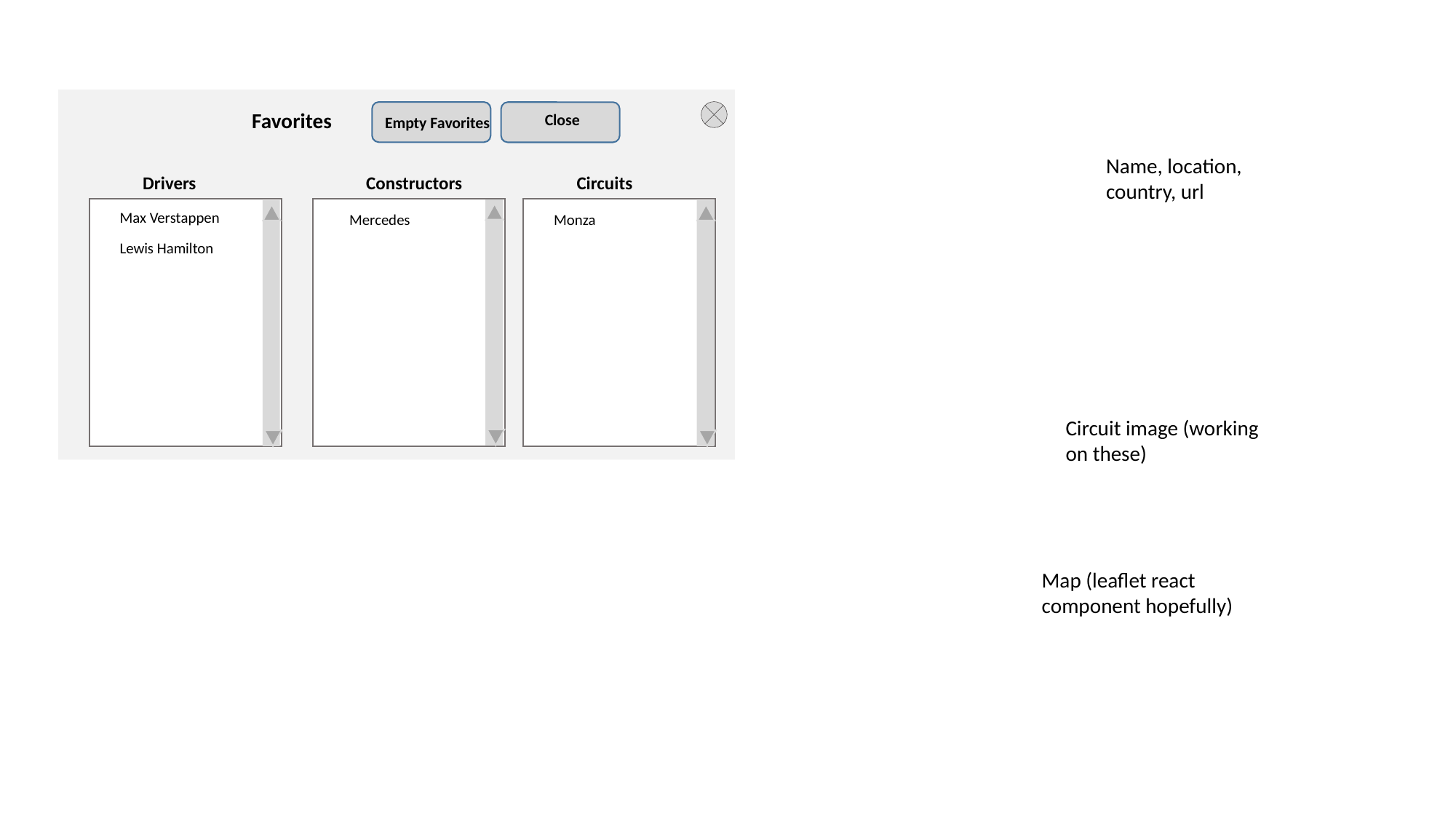

Favorites

Close
Empty Favorites
Drivers
Constructors
Circuits

Max Verstappen

Mercedes
Monza
Lewis Hamilton

Name, location, country, url
Circuit image (working on these)
Map (leaflet react component hopefully)